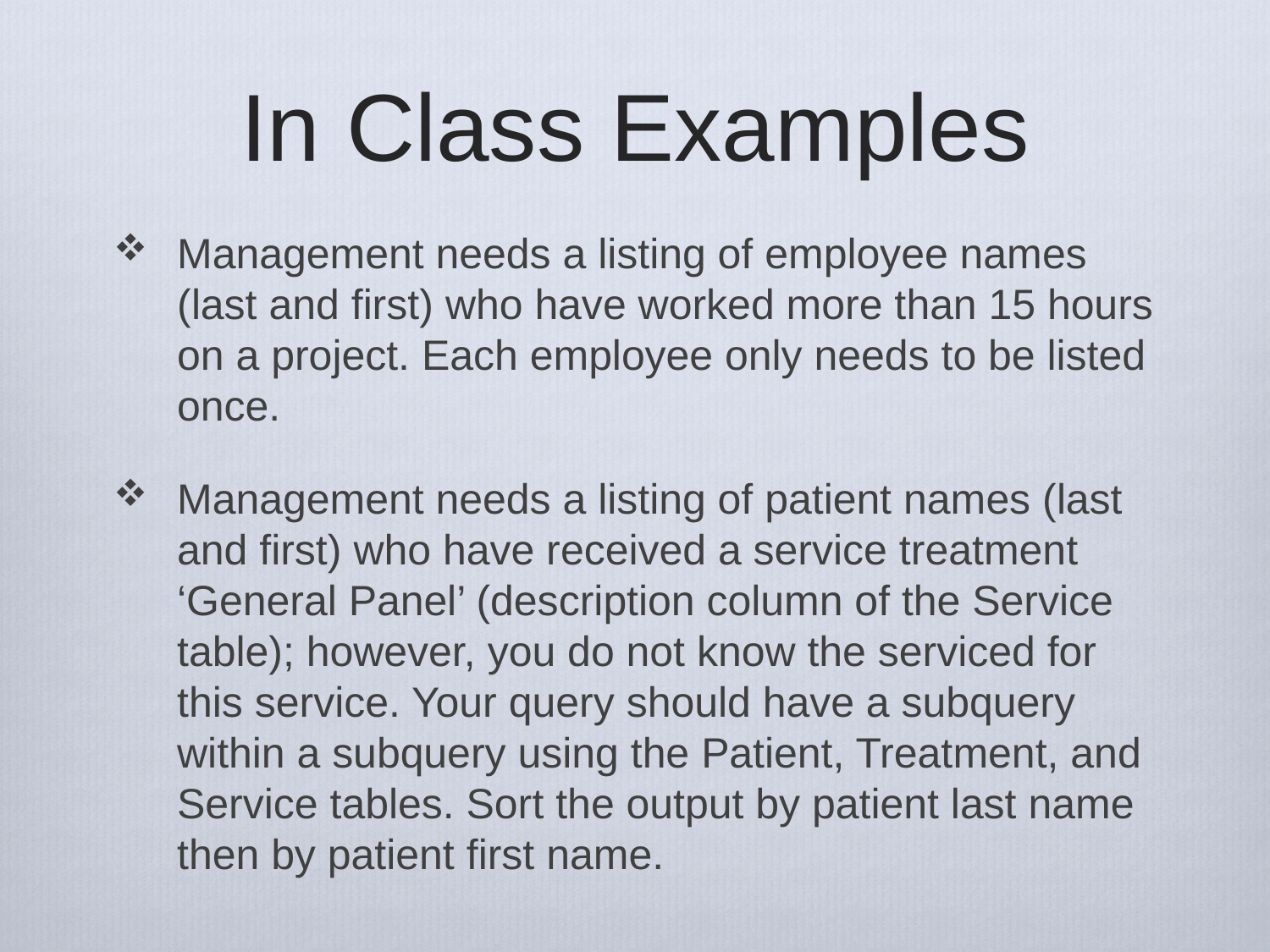

# In Class Examples
Management needs a listing of employee names (last and first) who have worked more than 15 hours on a project. Each employee only needs to be listed once.
Management needs a listing of patient names (last and first) who have received a service treatment ‘General Panel’ (description column of the Service table); however, you do not know the serviced for this service. Your query should have a subquery within a subquery using the Patient, Treatment, and Service tables. Sort the output by patient last name then by patient first name.